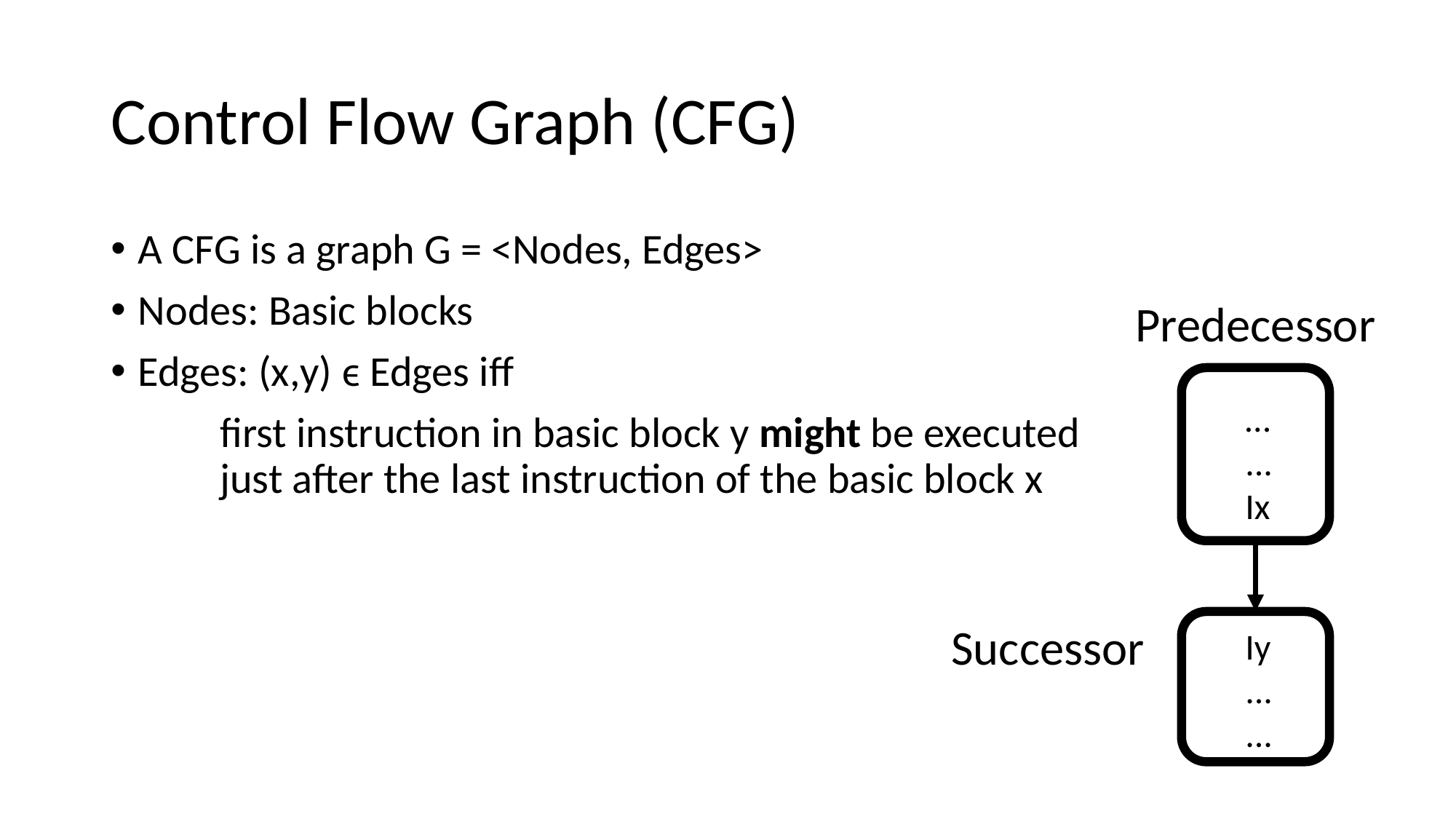

# Control Flow Graph (CFG)
A CFG is a graph G = <Nodes, Edges>
Nodes: Basic blocks
Edges: (x,y) ϵ Edges iff
	first instruction in basic block y might be executed
	just after the last instruction of the basic block x
Predecessor

…
...
Ix
Successor

Iy
...
...